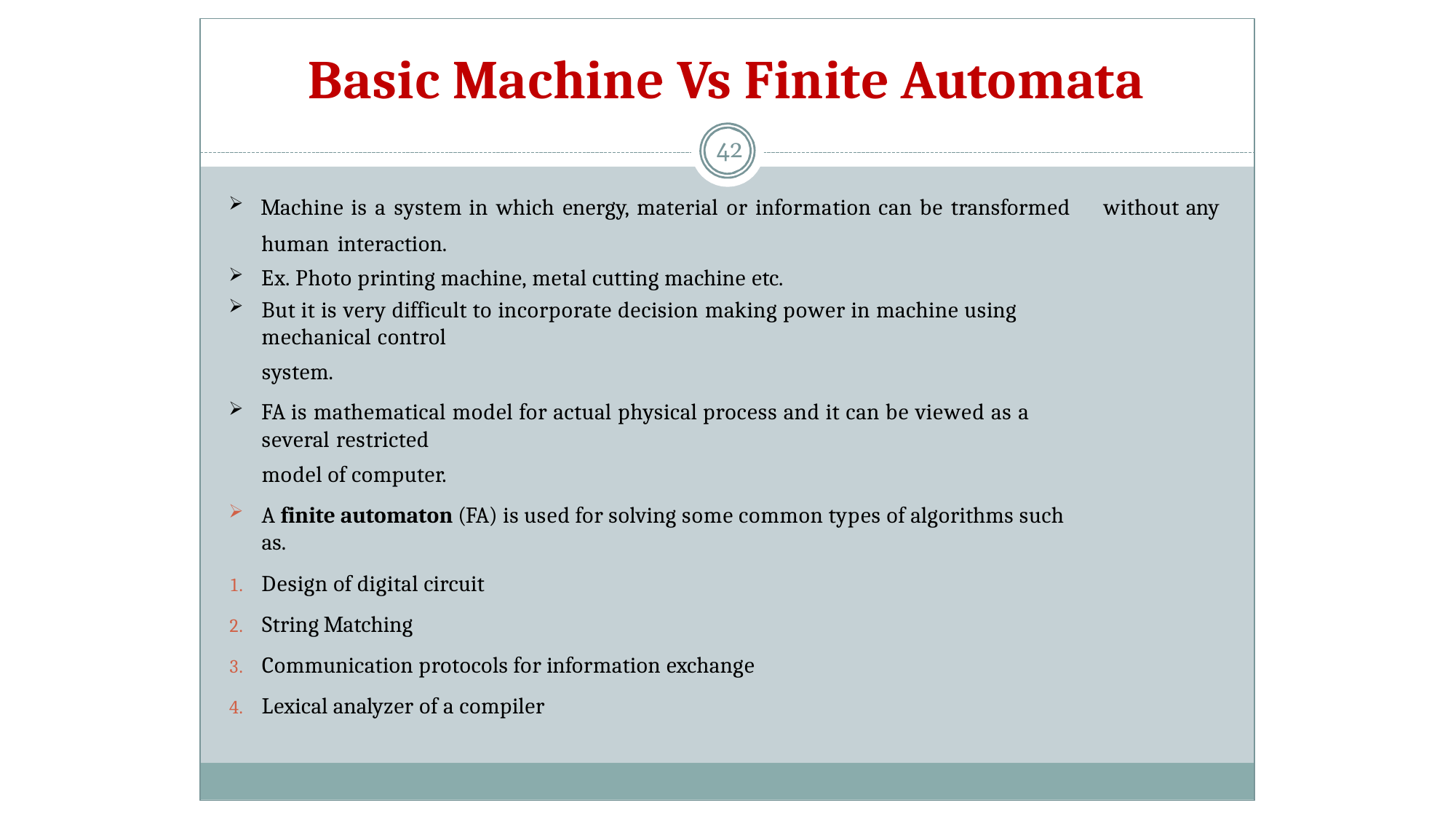

# Basic Machine Vs Finite Automata
42

Machine is a system in which energy, material or information can be transformed human interaction.
Ex. Photo printing machine, metal cutting machine etc.
But it is very difficult to incorporate decision making power in machine using mechanical control
system.
FA is mathematical model for actual physical process and it can be viewed as a several restricted
model of computer.
A finite automaton (FA) is used for solving some common types of algorithms such as.
Design of digital circuit
String Matching
Communication protocols for information exchange
Lexical analyzer of a compiler
without any